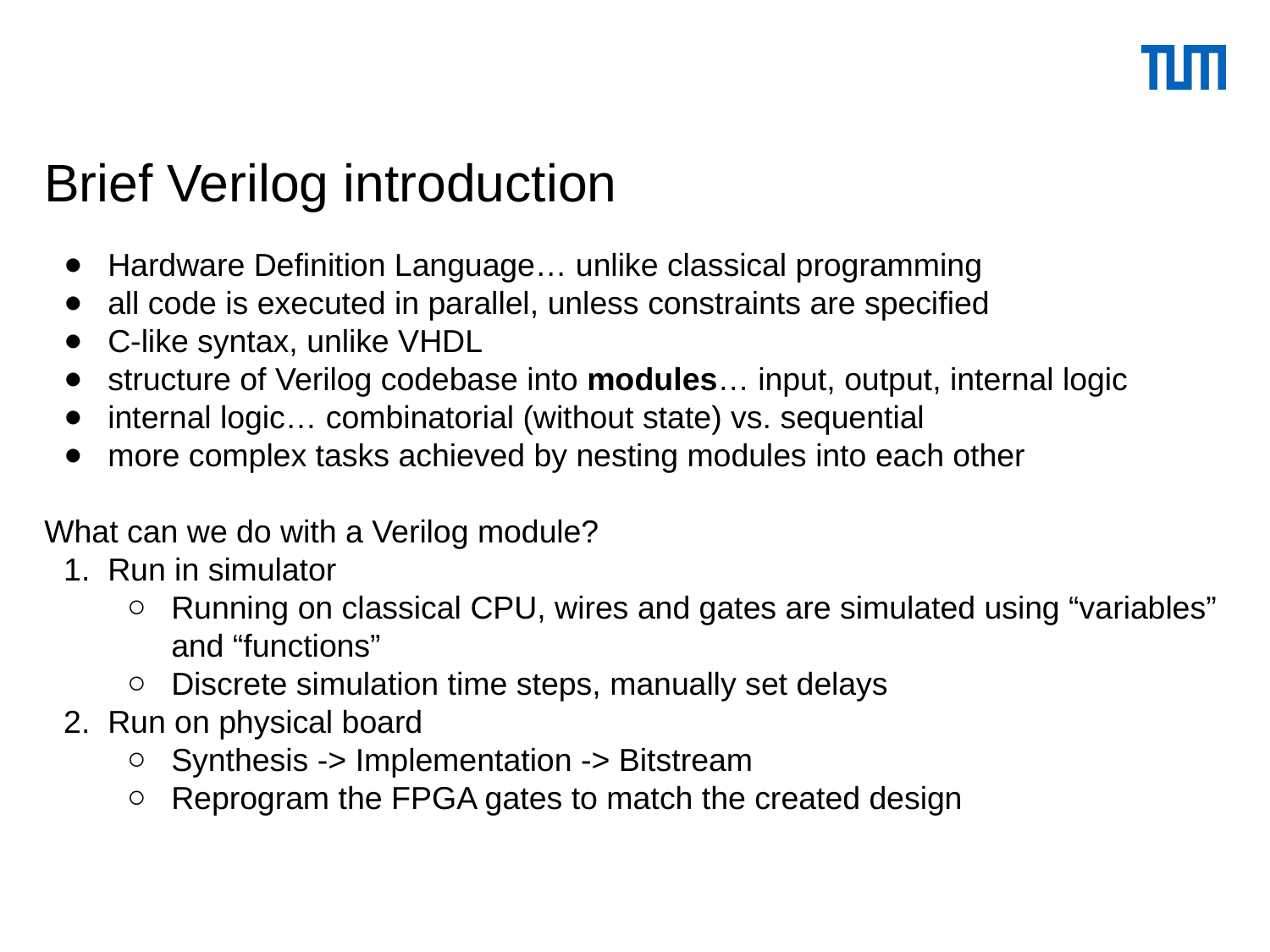

# Brief Verilog introduction
Hardware Definition Language… unlike classical programming
all code is executed in parallel, unless constraints are specified
C-like syntax, unlike VHDL
structure of Verilog codebase into modules… input, output, internal logic
internal logic… combinatorial (without state) vs. sequential
more complex tasks achieved by nesting modules into each other

What can we do with a Verilog module?
Run in simulator
Running on classical CPU, wires and gates are simulated using “variables” and “functions”
Discrete simulation time steps, manually set delays
Run on physical board
Synthesis -> Implementation -> Bitstream
Reprogram the FPGA gates to match the created design